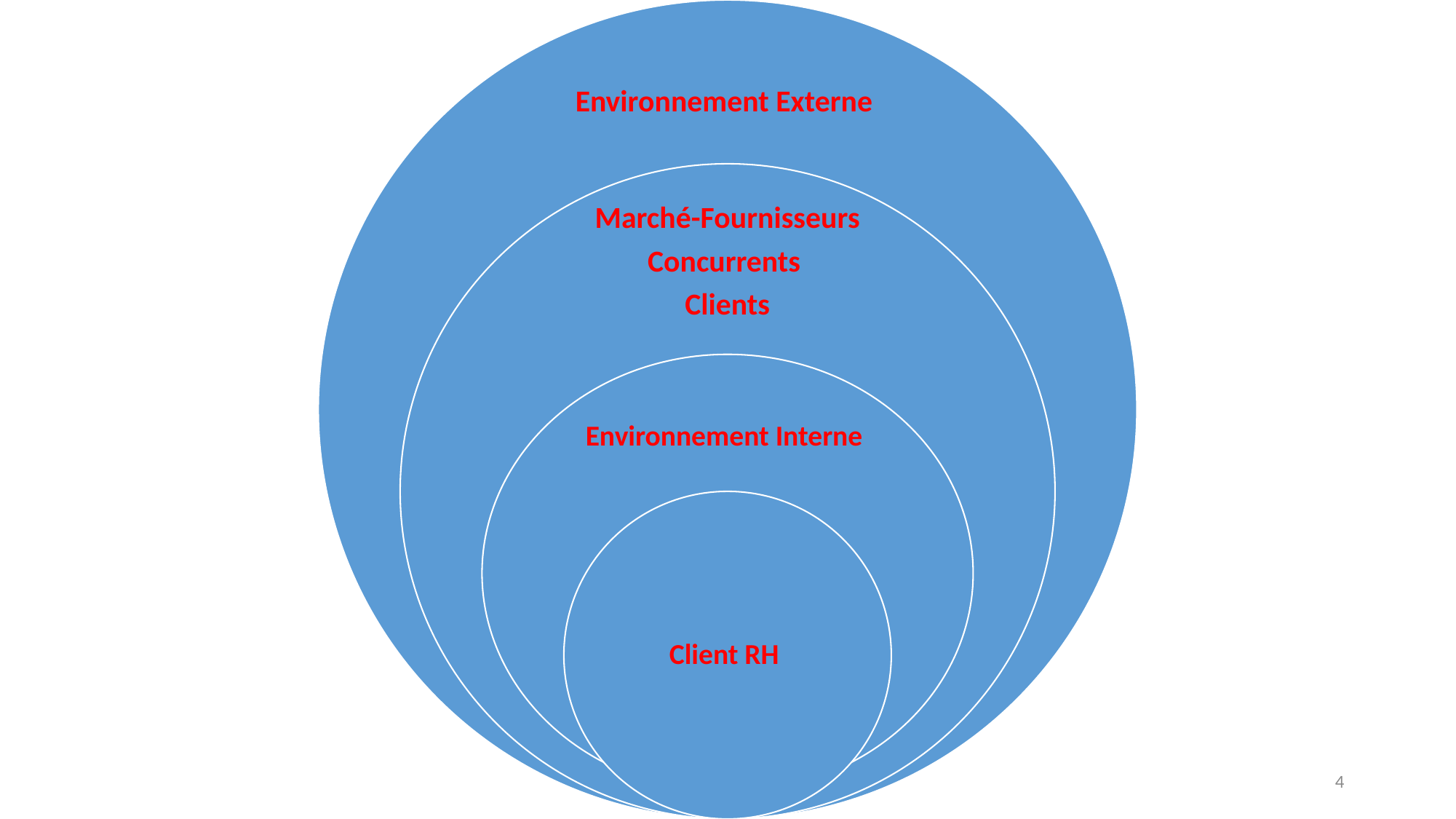

Environnement Externe
Marché-Fournisseurs
Concurrents
Clients
Environnement Interne
Client RH

4